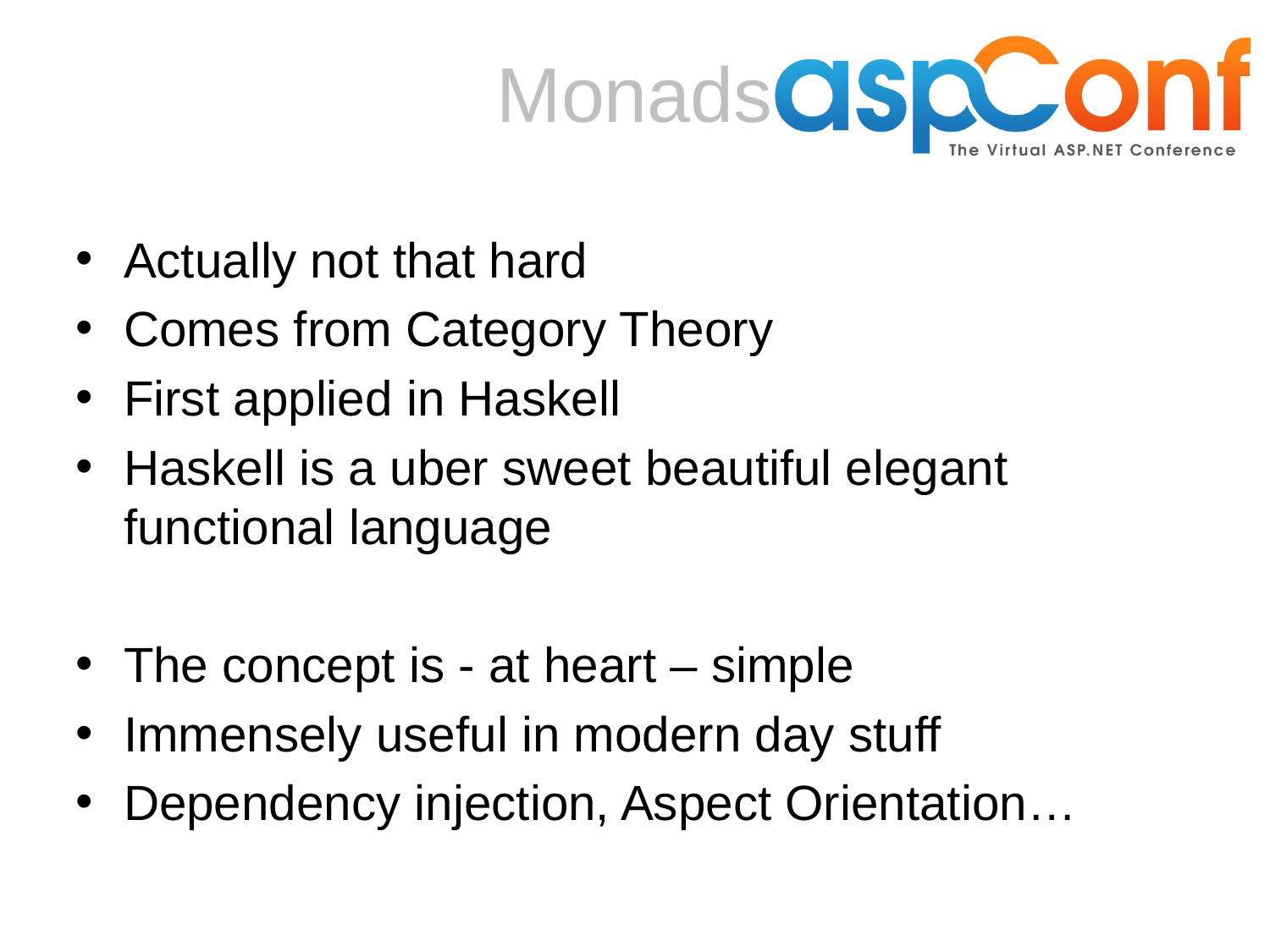

# Monads
Actually not that hard
Comes from Category Theory
First applied in Haskell
Haskell is a uber sweet beautiful elegant functional language

The concept is - at heart – simple
Immensely useful in modern day stuff
Dependency injection, Aspect Orientation…